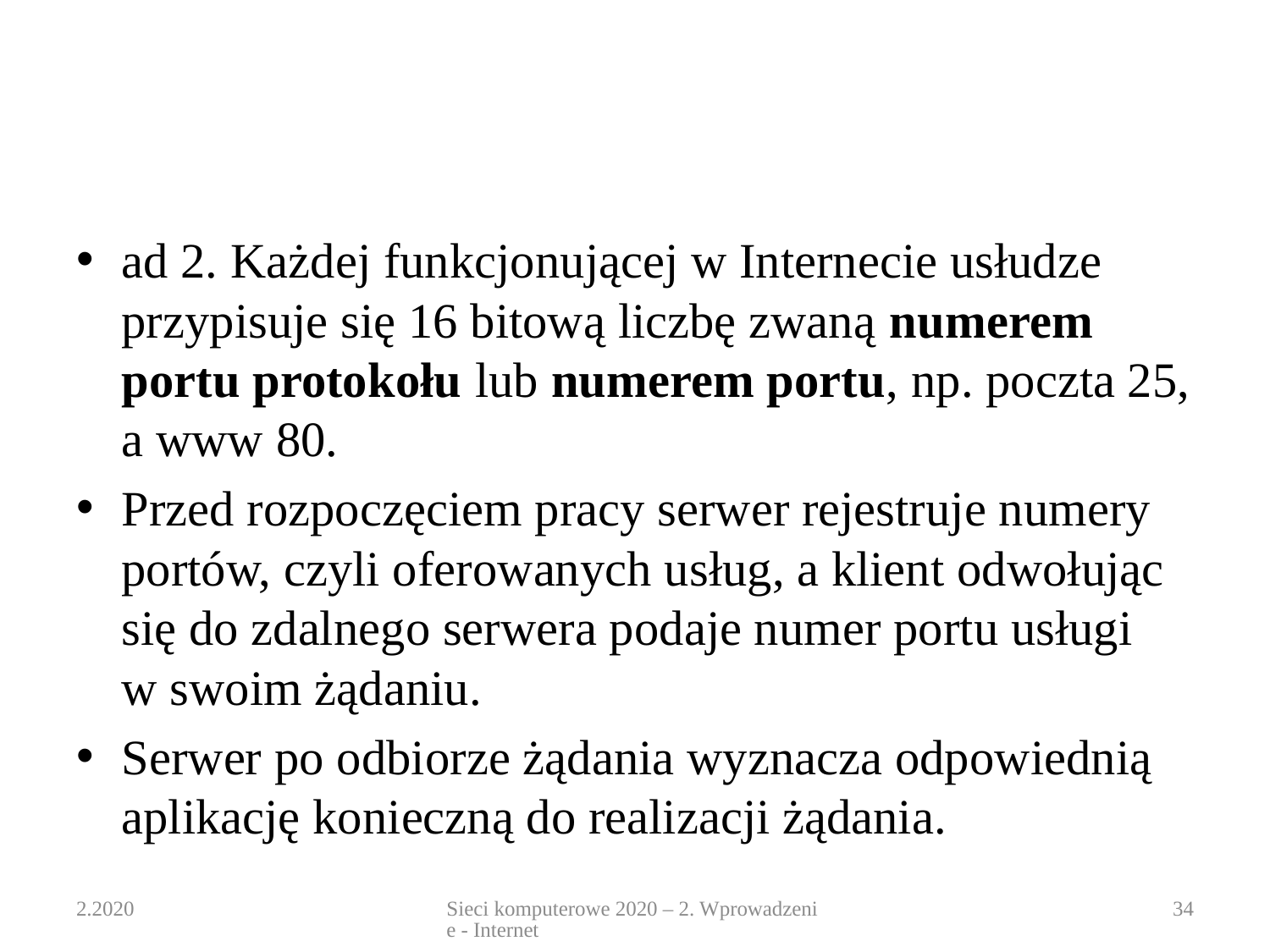

#
ad 2. Każdej funkcjonującej w Internecie usłudze przypisuje się 16 bitową liczbę zwaną numerem portu protokołu lub numerem portu, np. poczta 25, a www 80.
Przed rozpoczęciem pracy serwer rejestruje numery portów, czyli oferowanych usług, a klient odwołując się do zdalnego serwera podaje numer portu usługi w swoim żądaniu.
Serwer po odbiorze żądania wyznacza odpowiednią aplikację konieczną do realizacji żądania.
2.2020
Sieci komputerowe 2020 – 2. Wprowadzenie - Internet
34